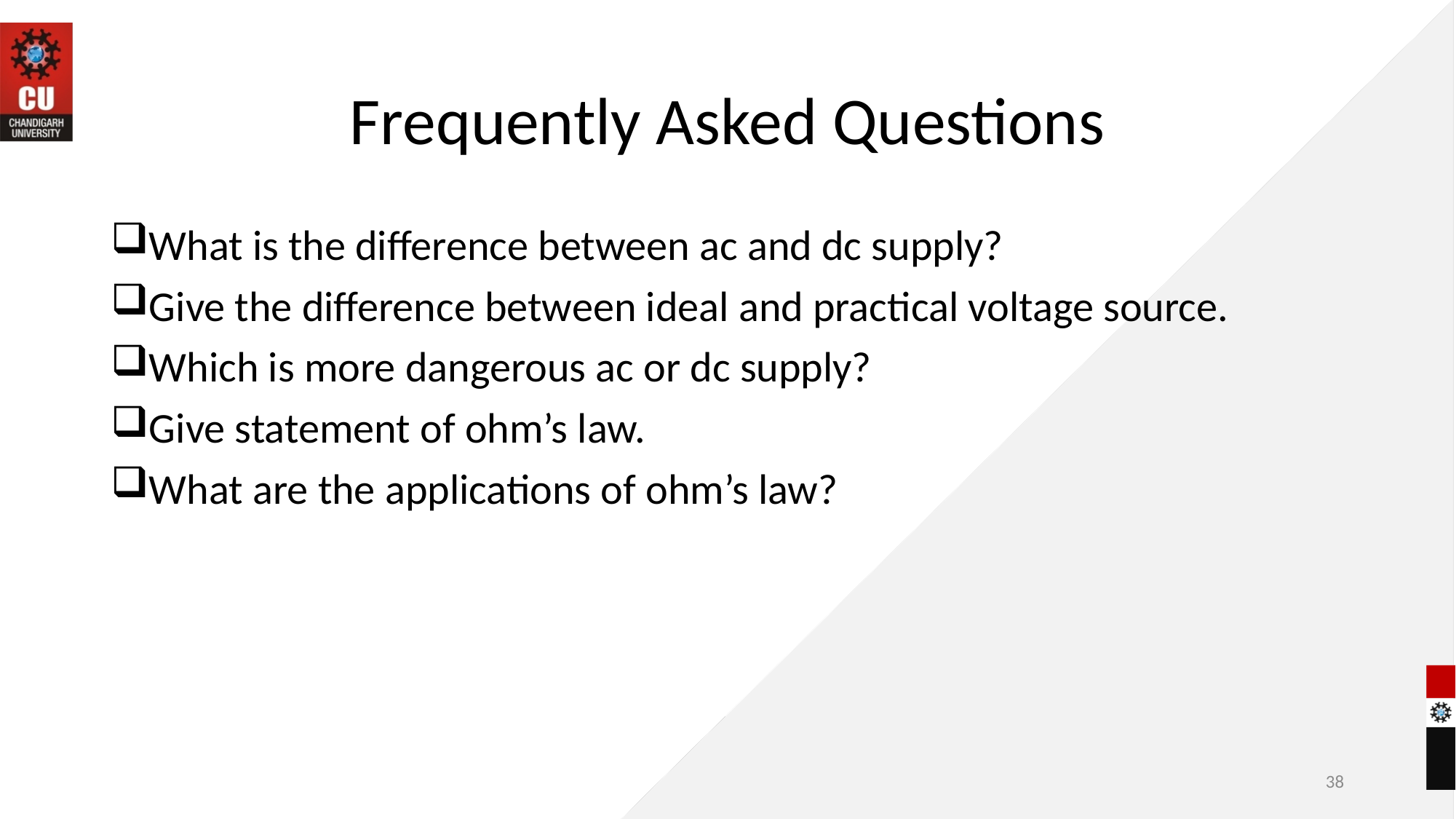

# Frequently Asked Questions
What is the difference between ac and dc supply?
Give the difference between ideal and practical voltage source.
Which is more dangerous ac or dc supply?
Give statement of ohm’s law.
What are the applications of ohm’s law?
38